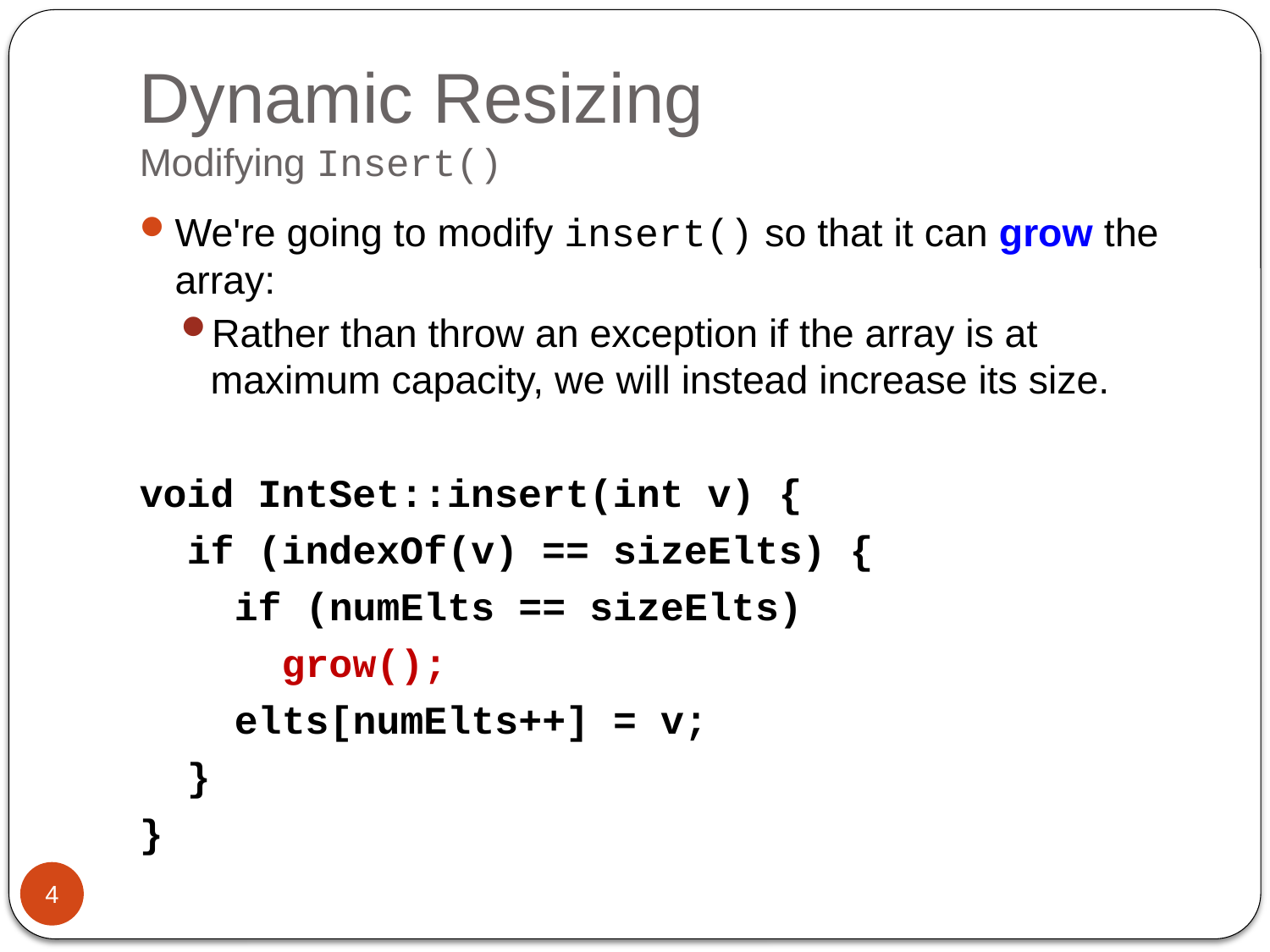

# Dynamic Resizing Modifying Insert()
We're going to modify insert() so that it can grow the array:
Rather than throw an exception if the array is at maximum capacity, we will instead increase its size.

void IntSet::insert(int v) {
  if (indexOf(v) == sizeElts) {
    if (numElts == sizeElts)
      grow();
    elts[numElts++] = v;
  }
}
4